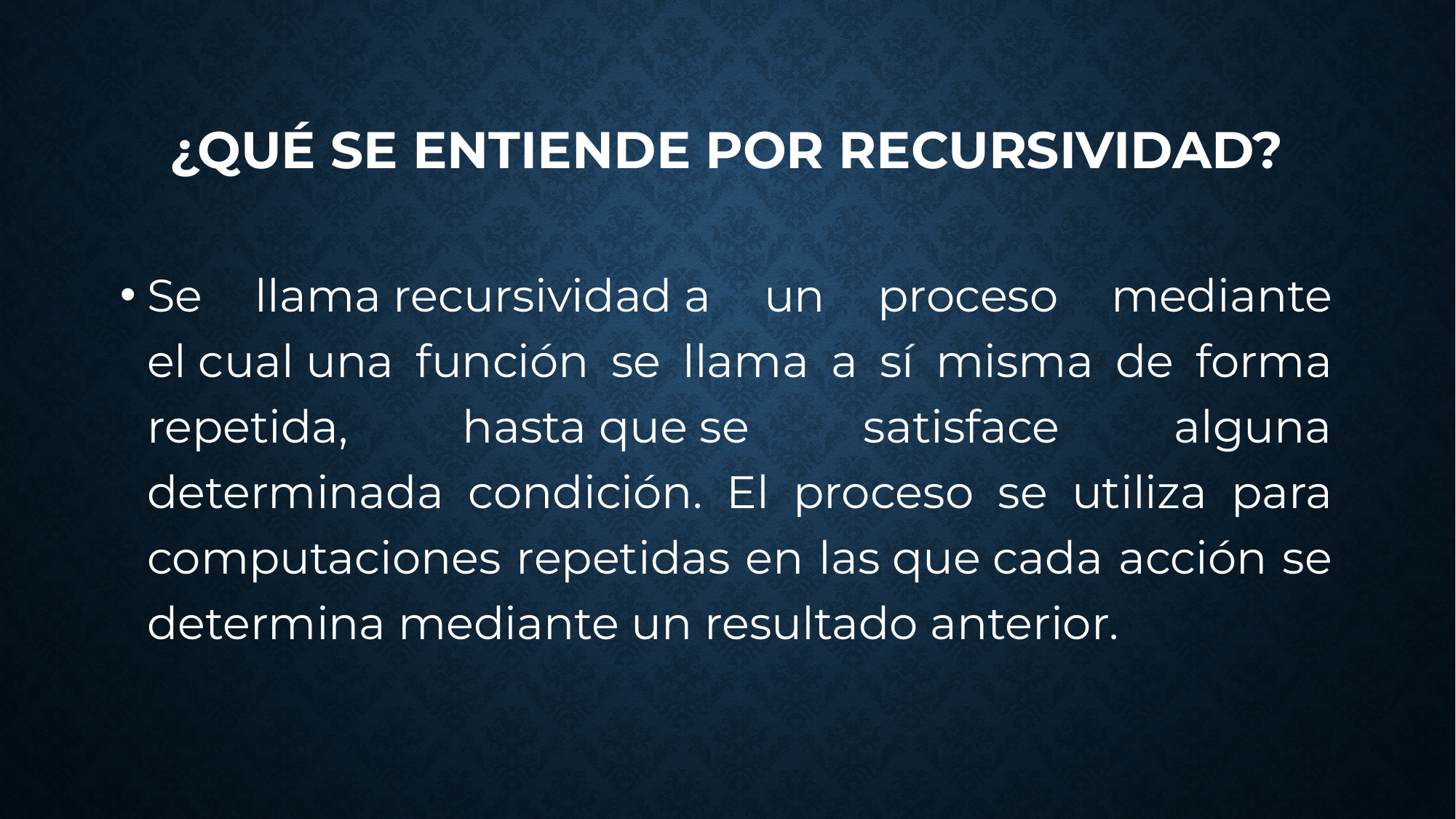

# ¿Qué se entiende por recursividad?
Se llama recursividad a un proceso mediante el cual una función se llama a sí misma de forma repetida, hasta que se satisface alguna determinada condición. El proceso se utiliza para computaciones repetidas en las que cada acción se determina mediante un resultado anterior.